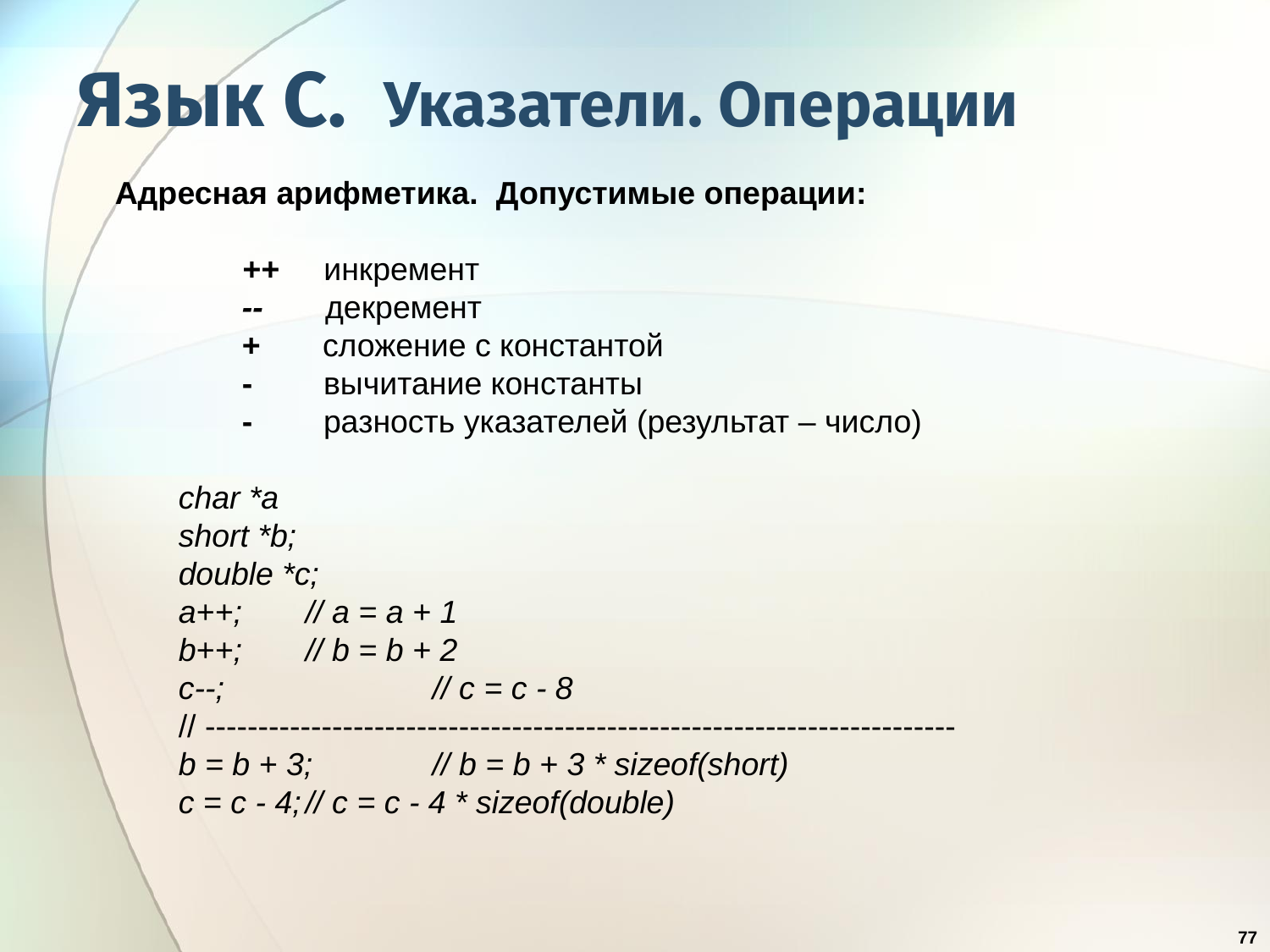

# Язык С.  Указатели. Операции
Адресная арифметика. 	Допустимые операции:

	++     инкремент
	--       декремент
	+       сложение с константой
	-        вычитание константы
	-        разность указателей (результат – число)

char *a
short *b;
double *c;
a++;	// a = a + 1
b++;	// b = b + 2
c--;		// c = c - 8
// -----------------------------------------------------------------------
b = b + 3;	// b = b + 3 * sizeof(short)
c = c - 4;	// c = c - 4 * sizeof(double)
77